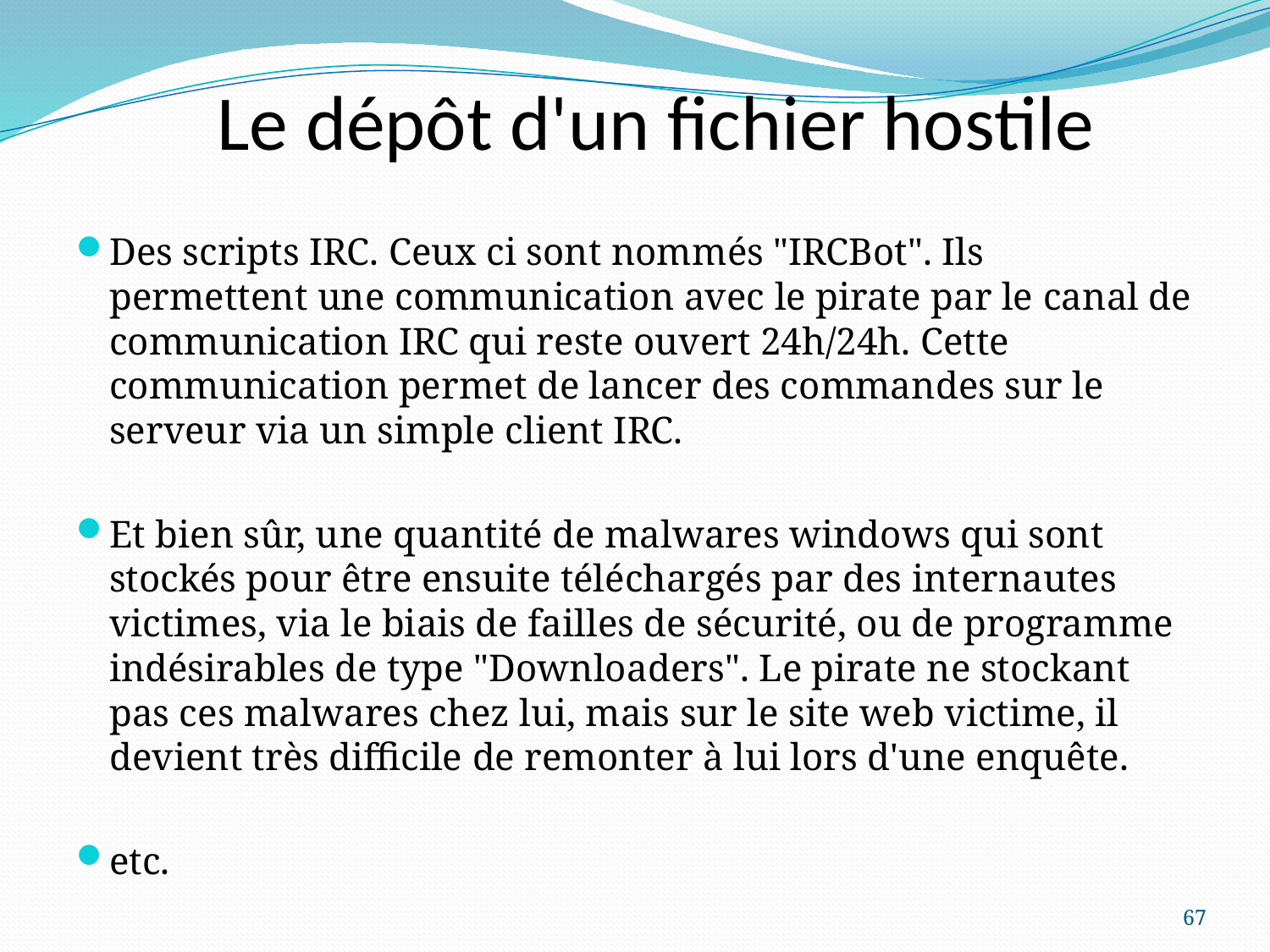

Le dépôt d'un fichier hostile
Des scripts IRC. Ceux ci sont nommés "IRCBot". Ils permettent une communication avec le pirate par le canal de communication IRC qui reste ouvert 24h/24h. Cette communication permet de lancer des commandes sur le serveur via un simple client IRC.

Et bien sûr, une quantité de malwares windows qui sont stockés pour être ensuite téléchargés par des internautes victimes, via le biais de failles de sécurité, ou de programme indésirables de type "Downloaders". Le pirate ne stockant pas ces malwares chez lui, mais sur le site web victime, il devient très difficile de remonter à lui lors d'une enquête.

etc.

67